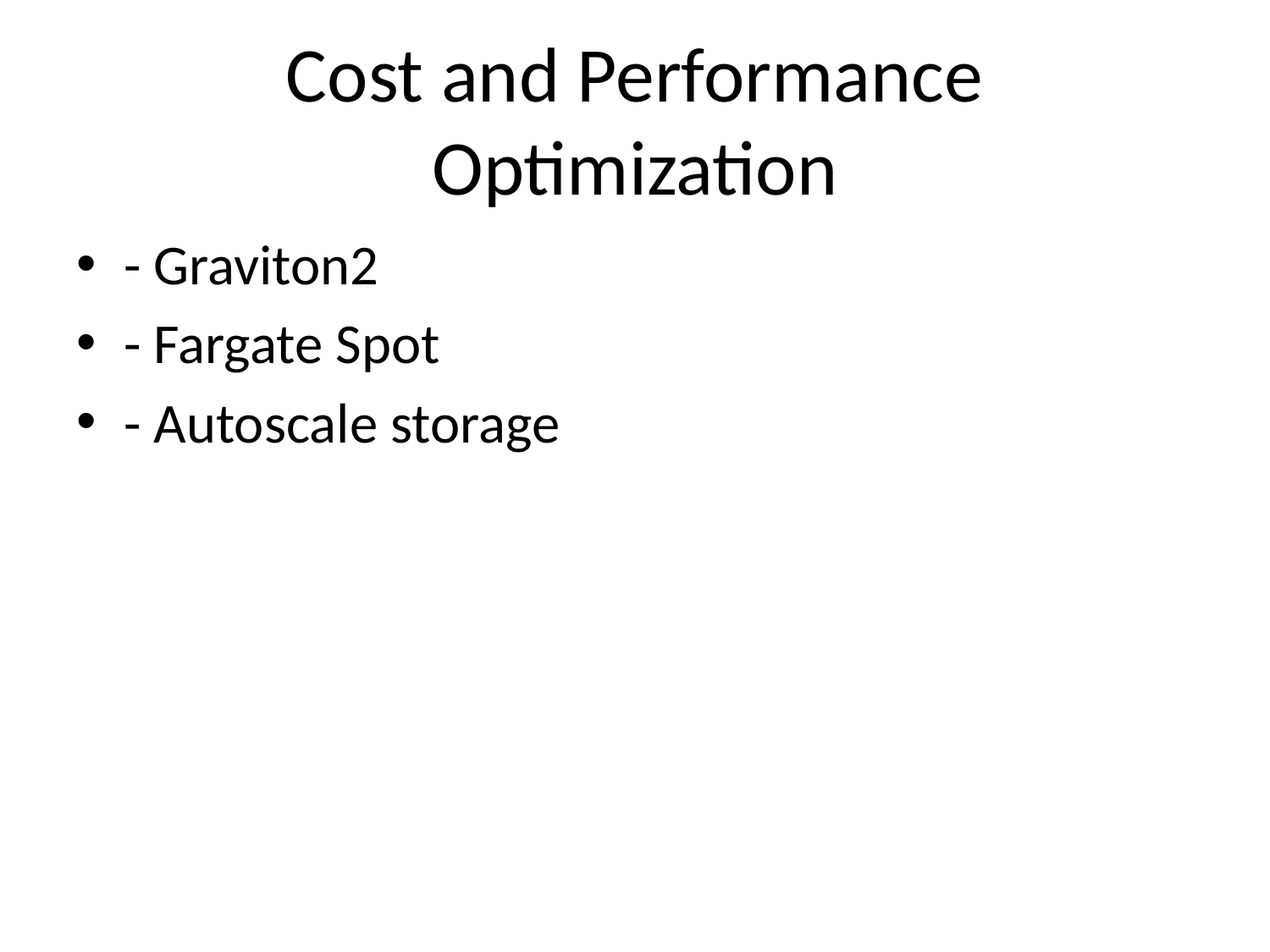

# Cost and Performance Optimization
- Graviton2
- Fargate Spot
- Autoscale storage